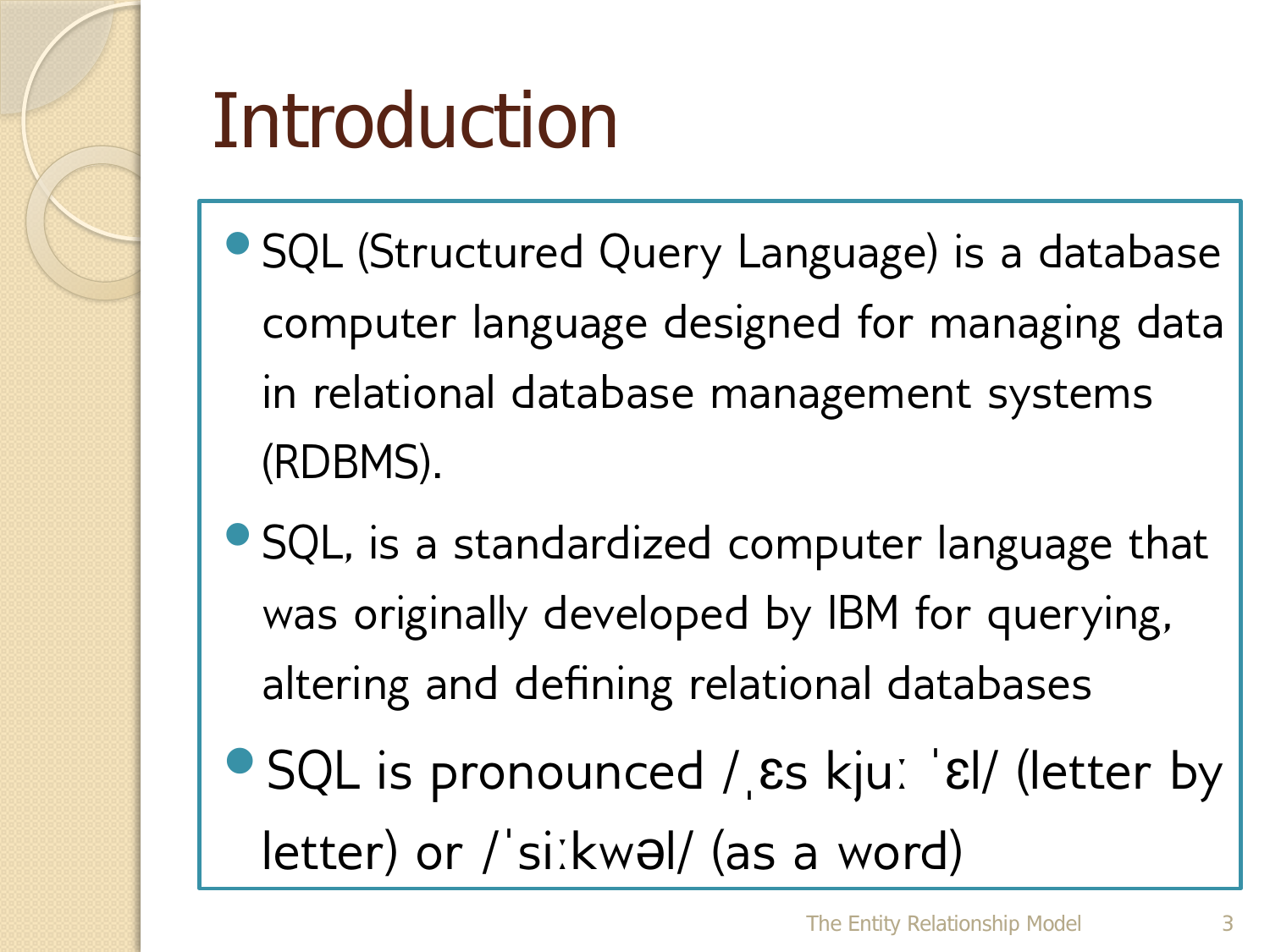

# Introduction
SQL (Structured Query Language) is a database computer language designed for managing data in relational database management systems (RDBMS).
SQL, is a standardized computer language that was originally developed by IBM for querying, altering and defining relational databases
SQL is pronounced /ˌɛs kjuː ˈɛl/ (letter by letter) or /ˈsiːkwəl/ (as a word)
The Entity Relationship Model
3